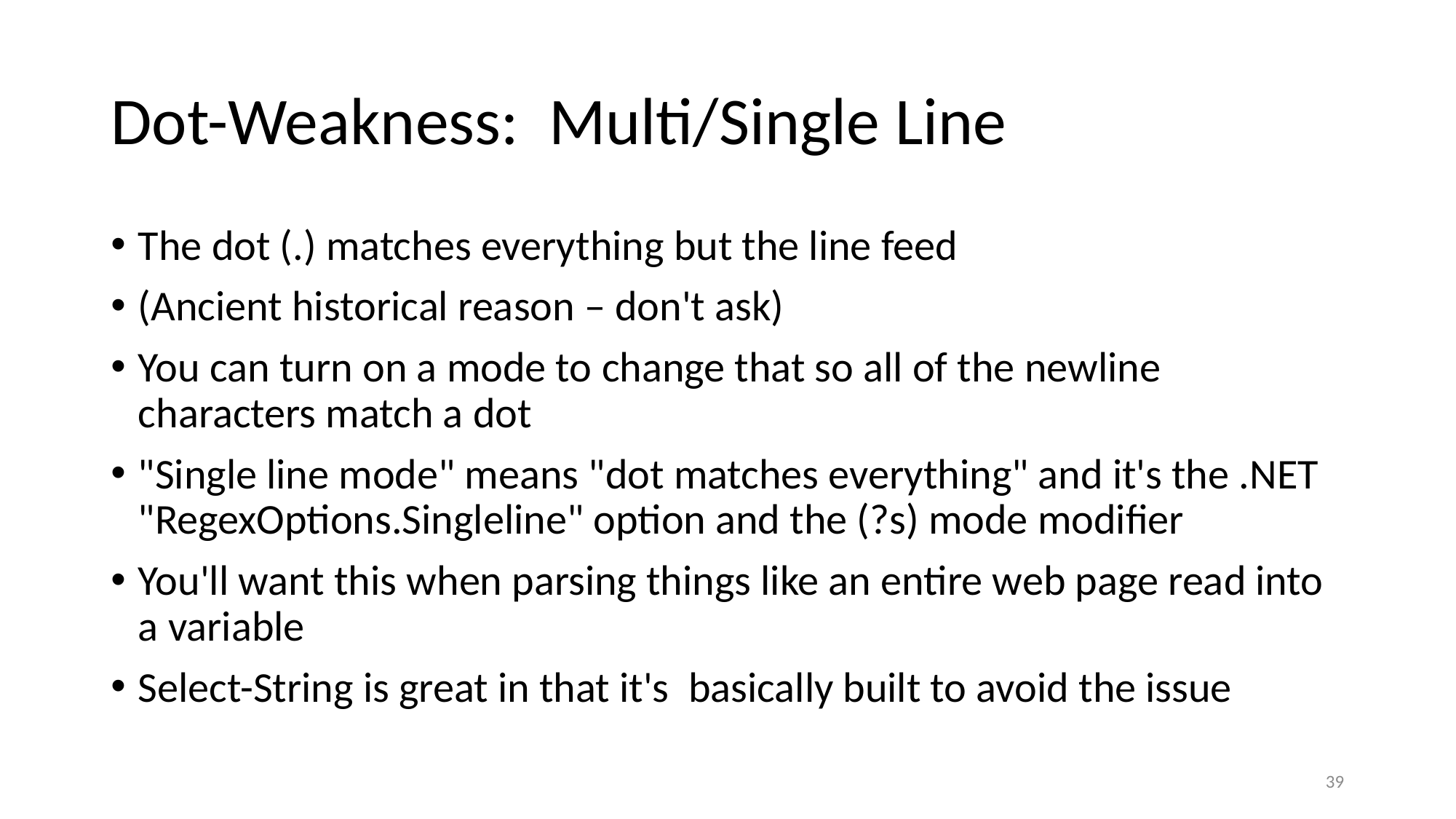

# Dot-Weakness:  Multi/Single Line
The dot (.) matches everything but the line feed
(Ancient historical reason – don't ask)
You can turn on a mode to change that so all of the newline characters match a dot
"Single line mode" means "dot matches everything" and it's the .NET "RegexOptions.Singleline" option and the (?s) mode modifier
You'll want this when parsing things like an entire web page read into a variable
Select-String is great in that it's  basically built to avoid the issue

39